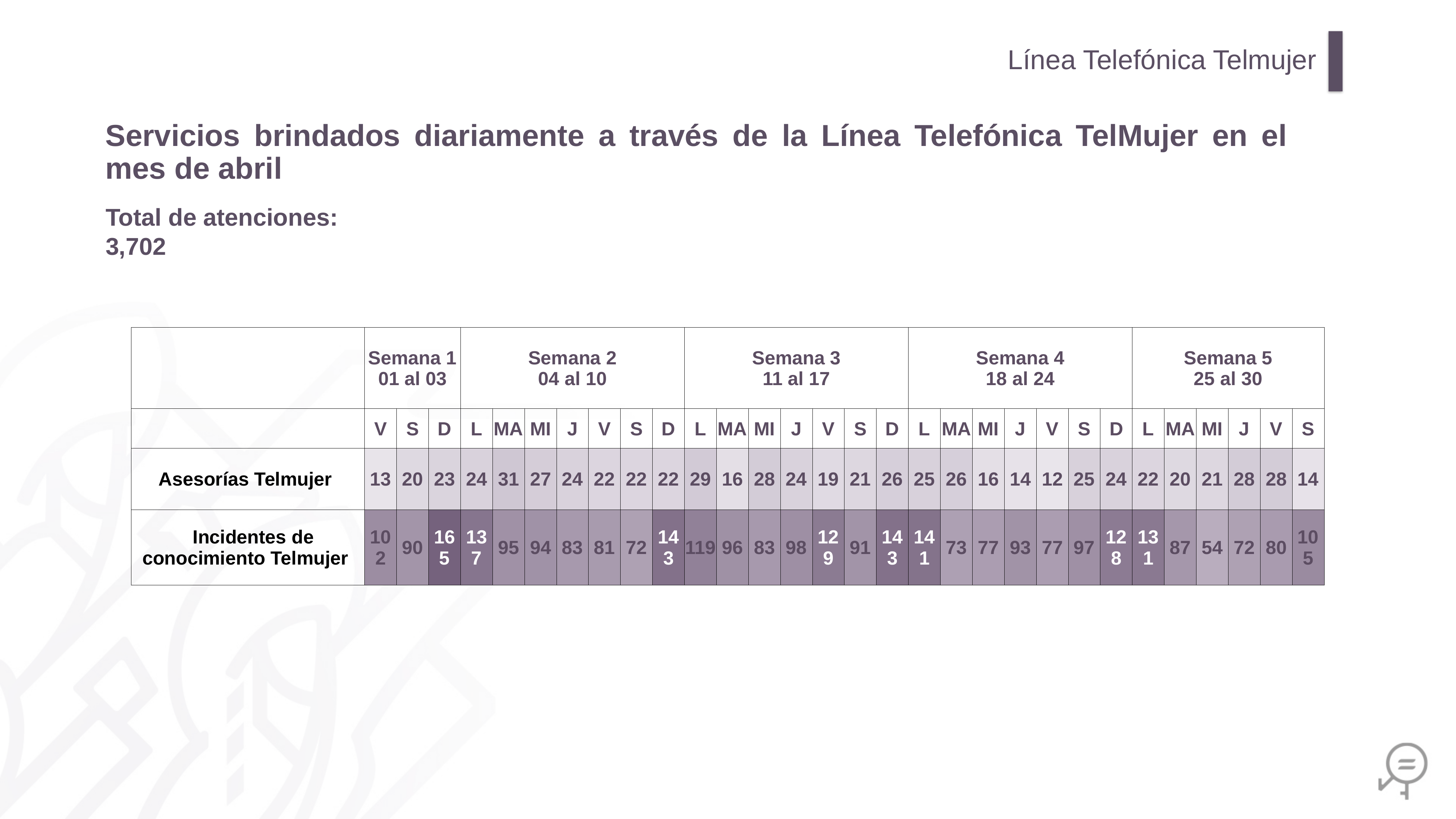

Línea Telefónica Telmujer
Servicios brindados diariamente a través de la Línea Telefónica TelMujer en el mes de abril
Total de atenciones: 3,702
|  | Semana 1 01 al 03 |  |  | Semana 2 04 al 10 |  |  |  |  |  |  | Semana 3 11 al 17 |  |  |  |  |  |  | Semana 4 18 al 24 |  |  |  |  |  |  | Semana 5 25 al 30 |  |  |  |  |  |
| --- | --- | --- | --- | --- | --- | --- | --- | --- | --- | --- | --- | --- | --- | --- | --- | --- | --- | --- | --- | --- | --- | --- | --- | --- | --- | --- | --- | --- | --- | --- |
|  | V | S | D | L | MA | MI | J | V | S | D | L | MA | MI | J | V | S | D | L | MA | MI | J | V | S | D | L | MA | MI | J | V | S |
| Asesorías Telmujer | 13 | 20 | 23 | 24 | 31 | 27 | 24 | 22 | 22 | 22 | 29 | 16 | 28 | 24 | 19 | 21 | 26 | 25 | 26 | 16 | 14 | 12 | 25 | 24 | 22 | 20 | 21 | 28 | 28 | 14 |
| Incidentes de conocimiento Telmujer | 102 | 90 | 165 | 137 | 95 | 94 | 83 | 81 | 72 | 143 | 119 | 96 | 83 | 98 | 129 | 91 | 143 | 141 | 73 | 77 | 93 | 77 | 97 | 128 | 131 | 87 | 54 | 72 | 80 | 105 |